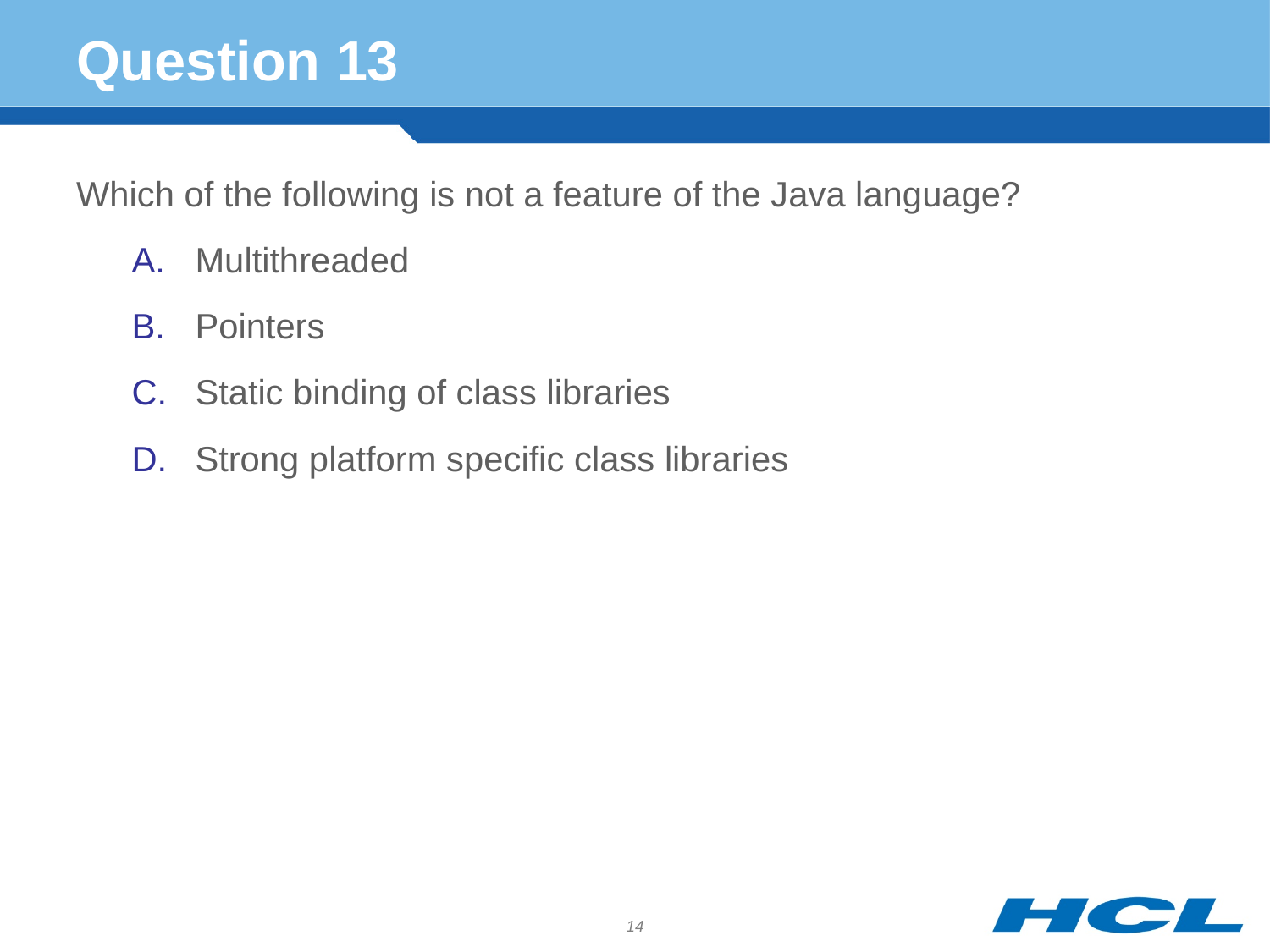

# Question 13
Which of the following is not a feature of the Java language?
Multithreaded
Pointers
Static binding of class libraries
Strong platform specific class libraries
14